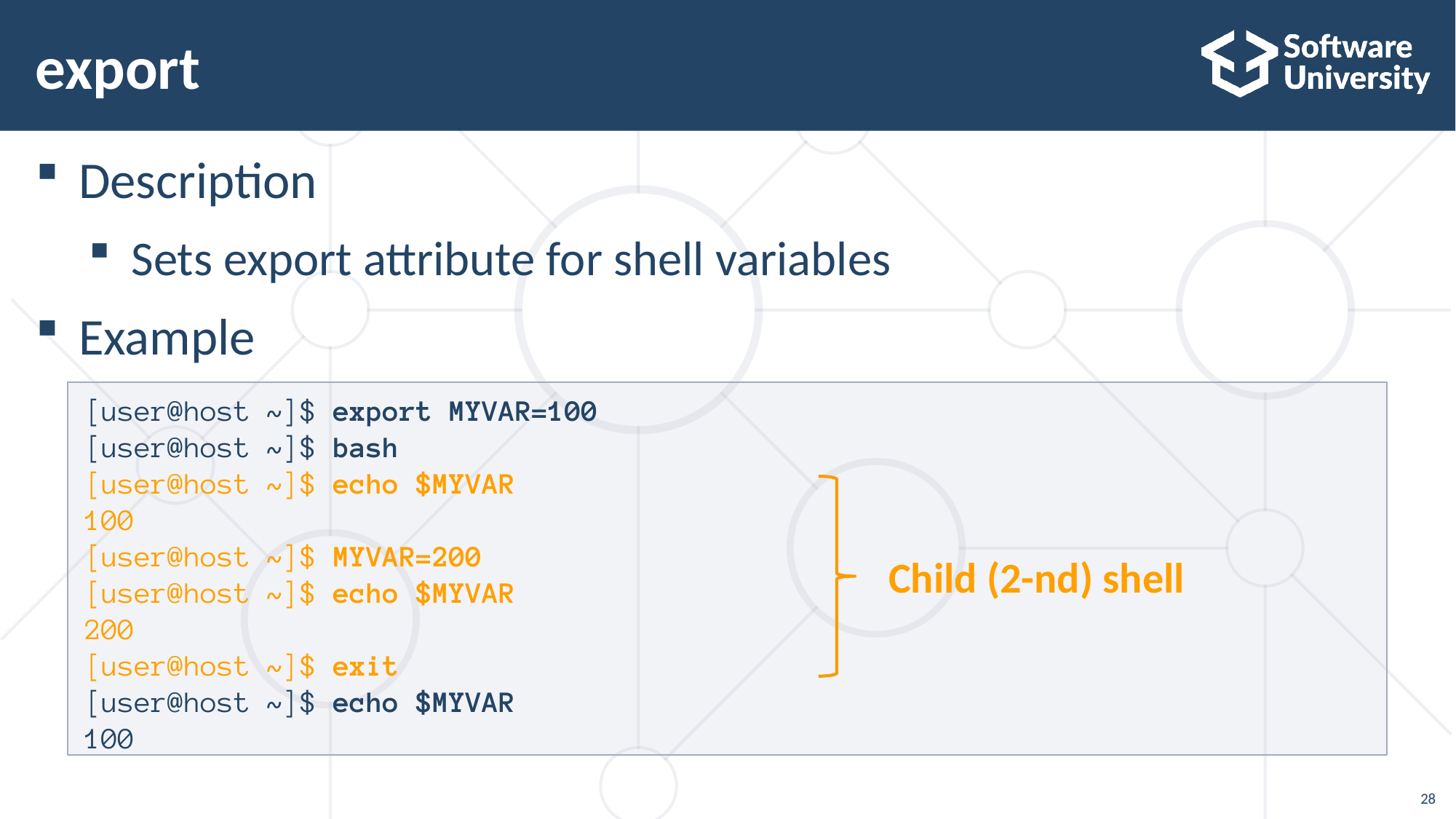

# export
Description
Sets export attribute for shell variables
Example
[user@host ~]$ export MYVAR=100
[user@host ~]$ bash
[user@host ~]$ echo $MYVAR
100
[user@host ~]$ MYVAR=200
[user@host ~]$ echo $MYVAR
200
[user@host ~]$ exit
[user@host ~]$ echo $MYVAR
100

Child (2-nd) shell
28